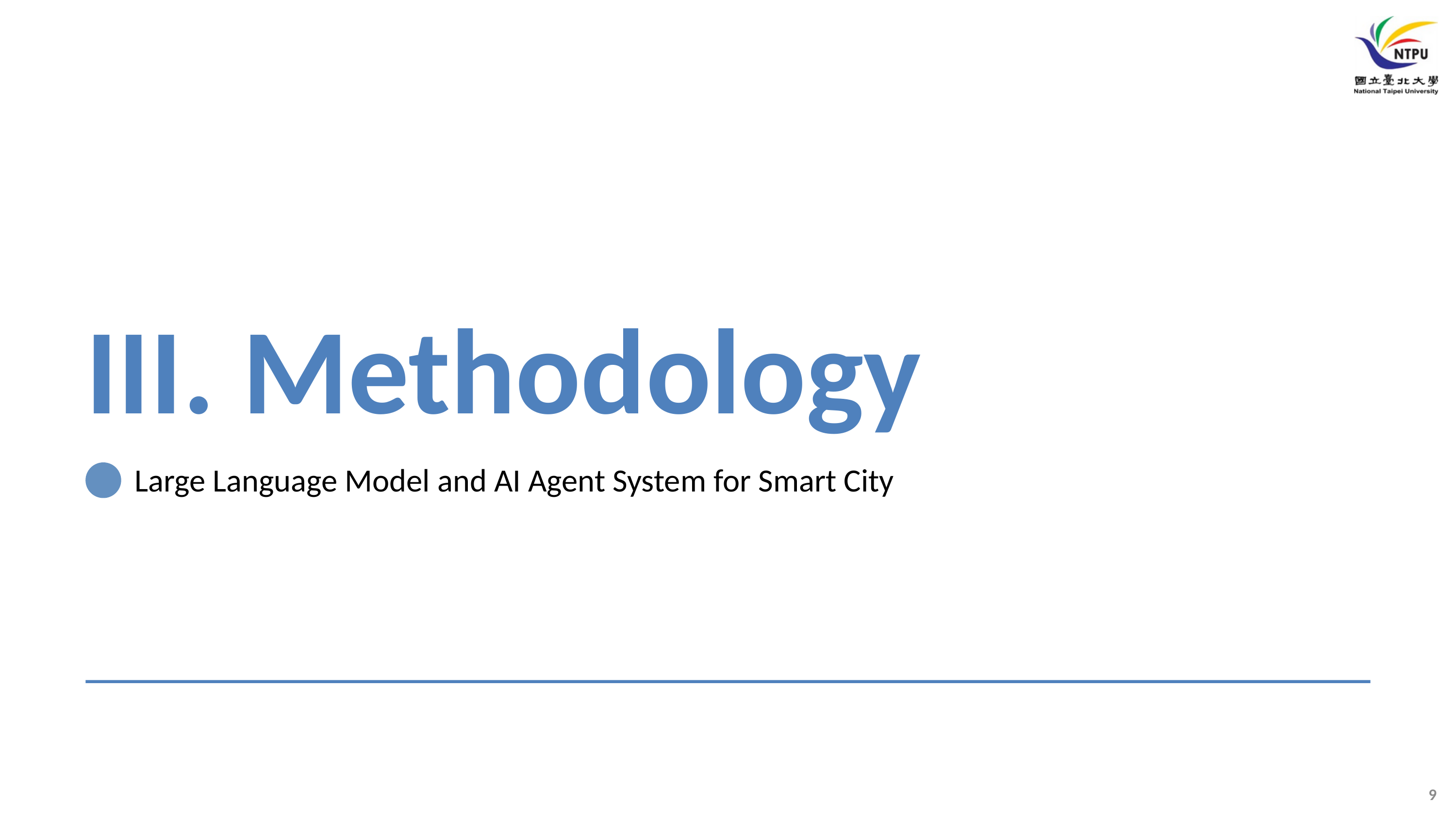

III. Methodology
Large Language Model and AI Agent System for Smart City

9